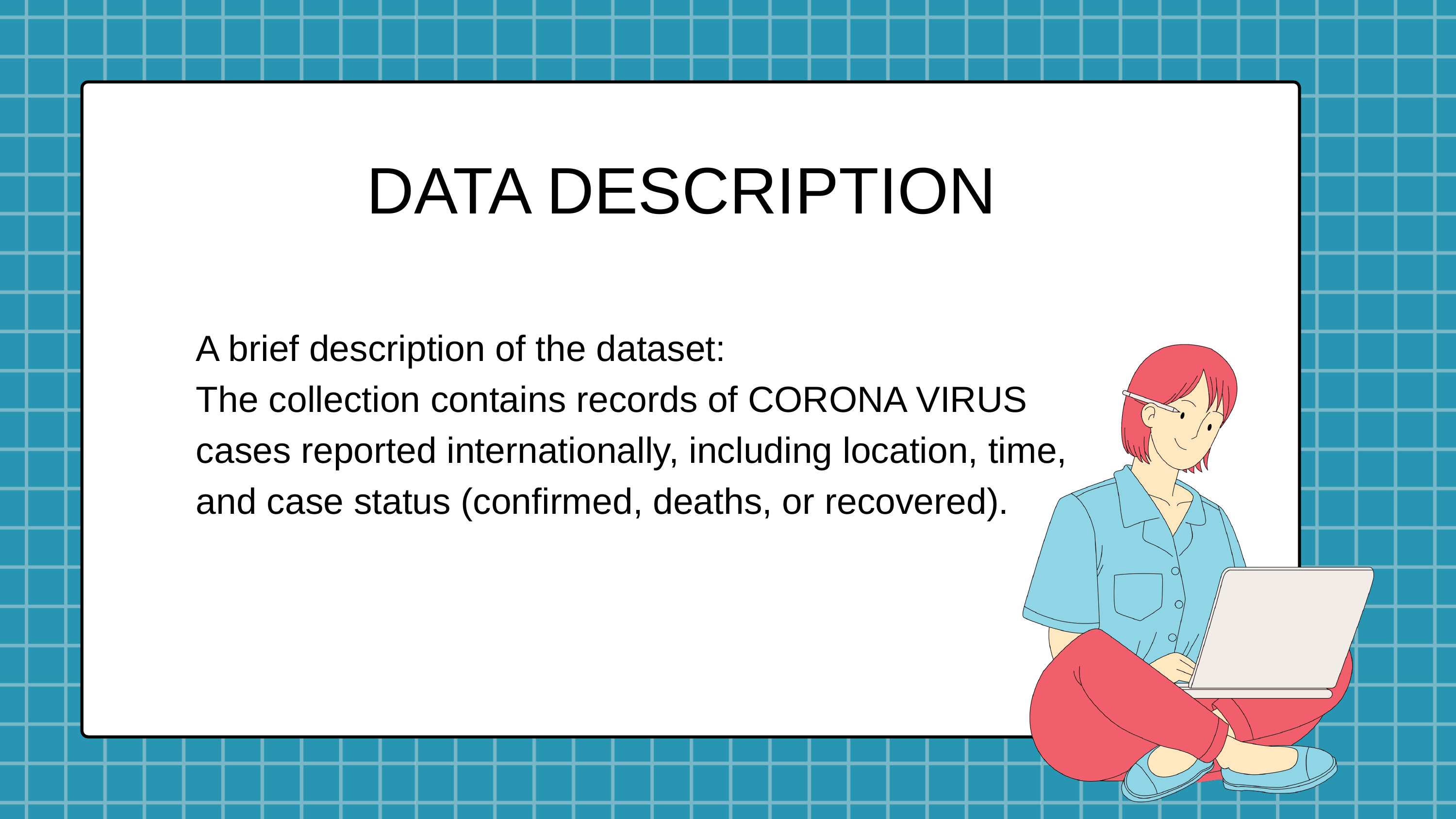

DATA DESCRIPTION
A brief description of the dataset:
The collection contains records of CORONA VIRUS cases reported internationally, including location, time, and case status (confirmed, deaths, or recovered).